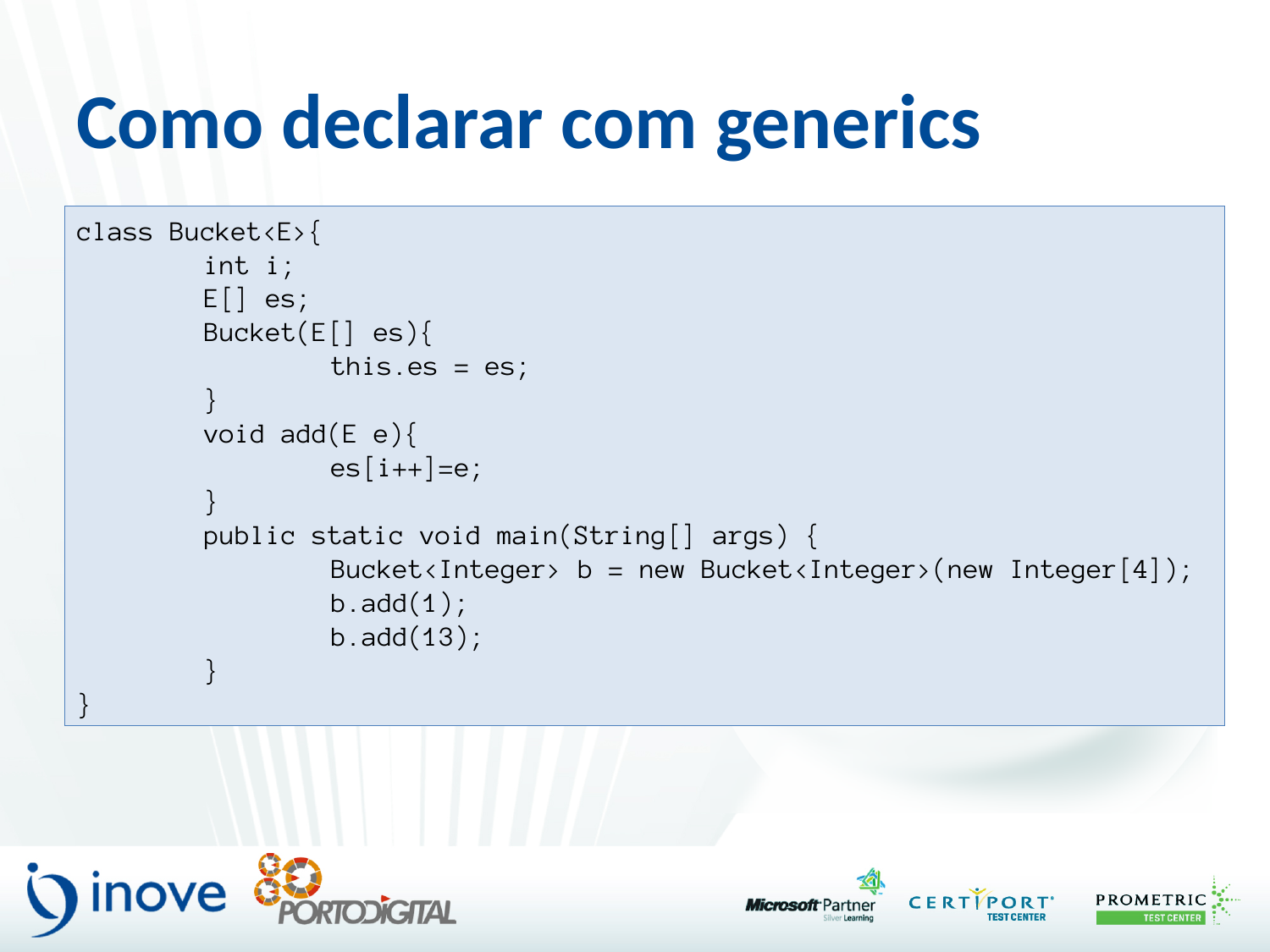

# Como declarar com generics
class Bucket<E>{
	int i;
	E[] es;
	Bucket(E[] es){
		this.es = es;
	}
	void add(E e){
		es[i++]=e;
	}
	public static void main(String[] args) {
		Bucket<Integer> b = new Bucket<Integer>(new Integer[4]);
		b.add(1);
		b.add(13);
	}
}